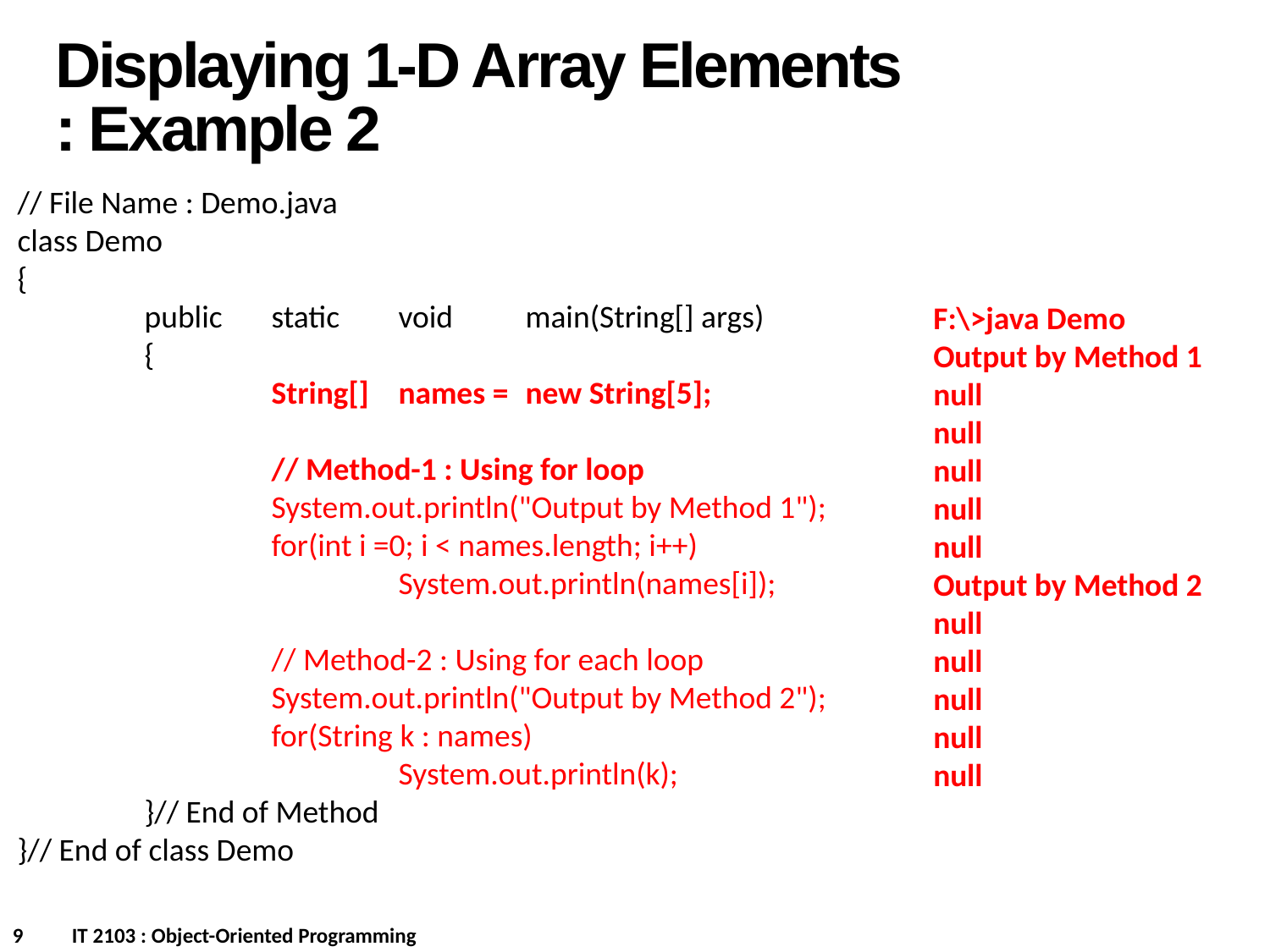

Displaying 1-D Array Elements : Example 2
// File Name : Demo.java
class Demo
{
	public	static	void	main(String[] args)
	{
		String[]	names =	new String[5];

		// Method-1 : Using for loop
		System.out.println("Output by Method 1");
		for(int i =0; i < names.length; i++)
			System.out.println(names[i]);

		// Method-2 : Using for each loop
		System.out.println("Output by Method 2");
		for(String k : names)
			System.out.println(k);
	}// End of Method
}// End of class Demo
F:\>java Demo
Output by Method 1
null
null
null
null
null
Output by Method 2
null
null
null
null
null